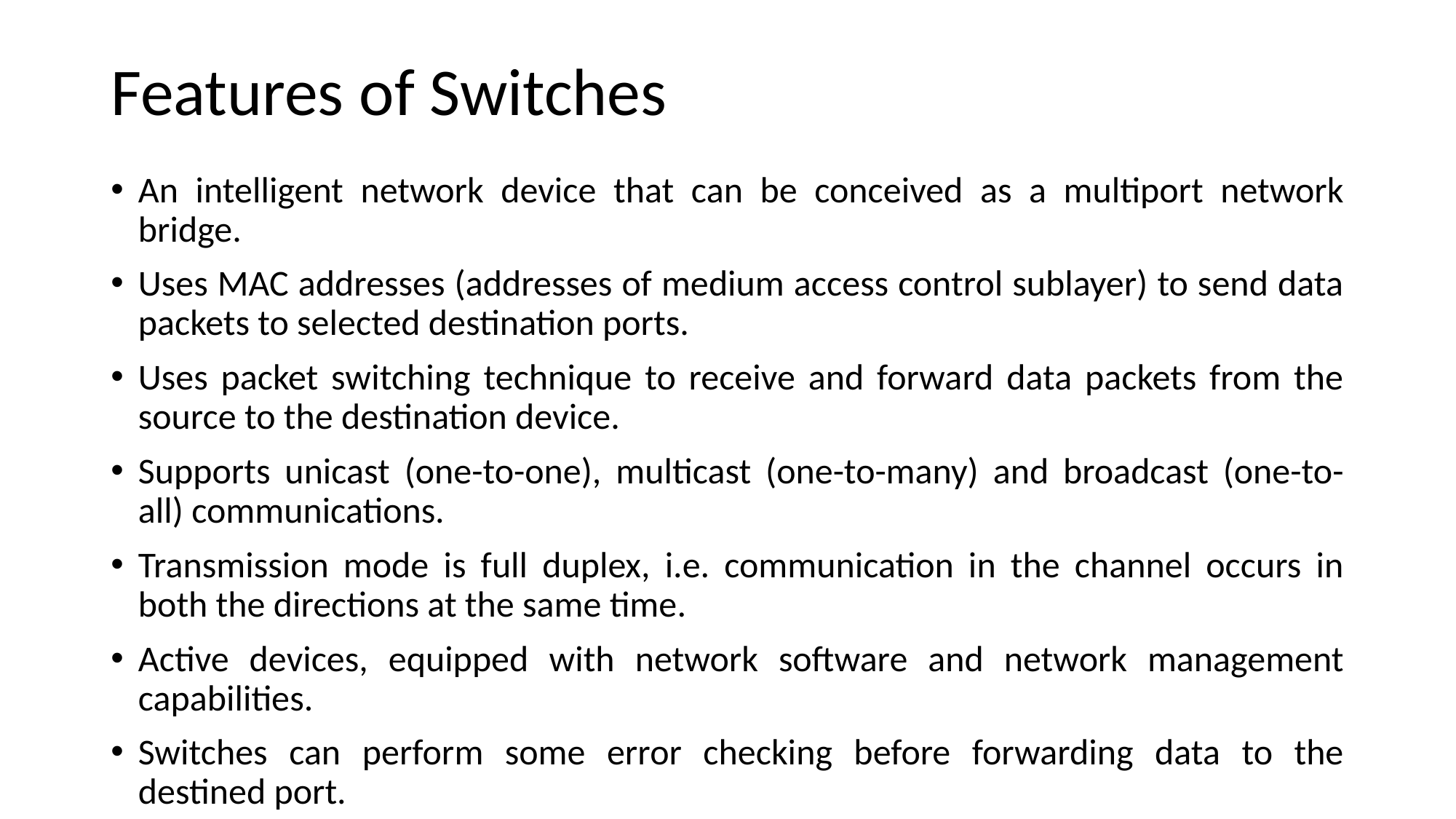

# Features of Switches
An intelligent network device that can be conceived as a multiport network bridge.
Uses MAC addresses (addresses of medium access control sublayer) to send data packets to selected destination ports.
Uses packet switching technique to receive and forward data packets from the source to the destination device.
Supports unicast (one-to-one), multicast (one-to-many) and broadcast (one-to-all) communications.
Transmission mode is full duplex, i.e. communication in the channel occurs in both the directions at the same time.
Active devices, equipped with network software and network management capabilities.
Switches can perform some error checking before forwarding data to the destined port.